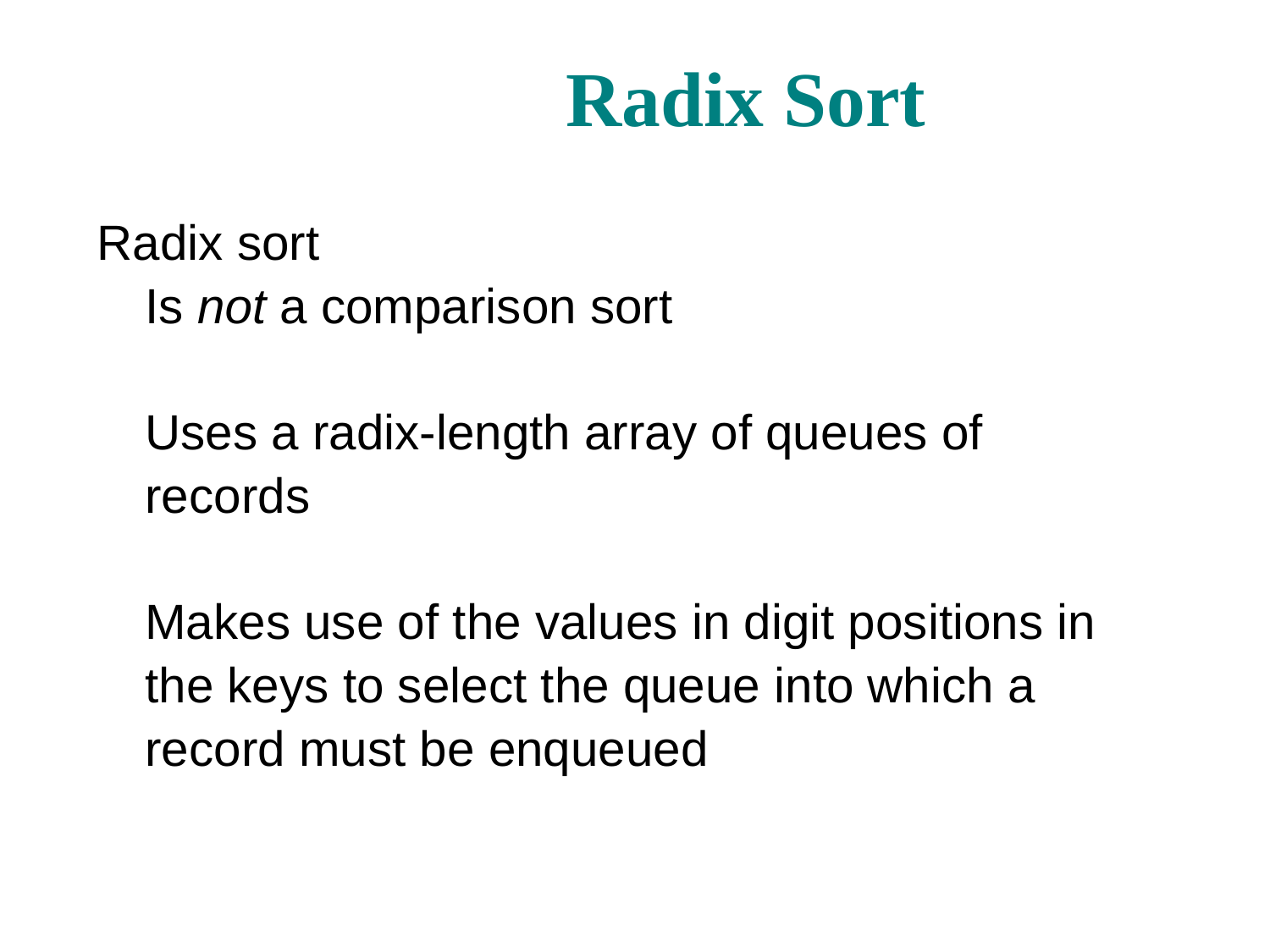

# Radix Sort
Radix sort
	Is not a comparison sort

	Uses a radix-length array of queues of
	records

	Makes use of the values in digit positions in
	the keys to select the queue into which a
	record must be enqueued